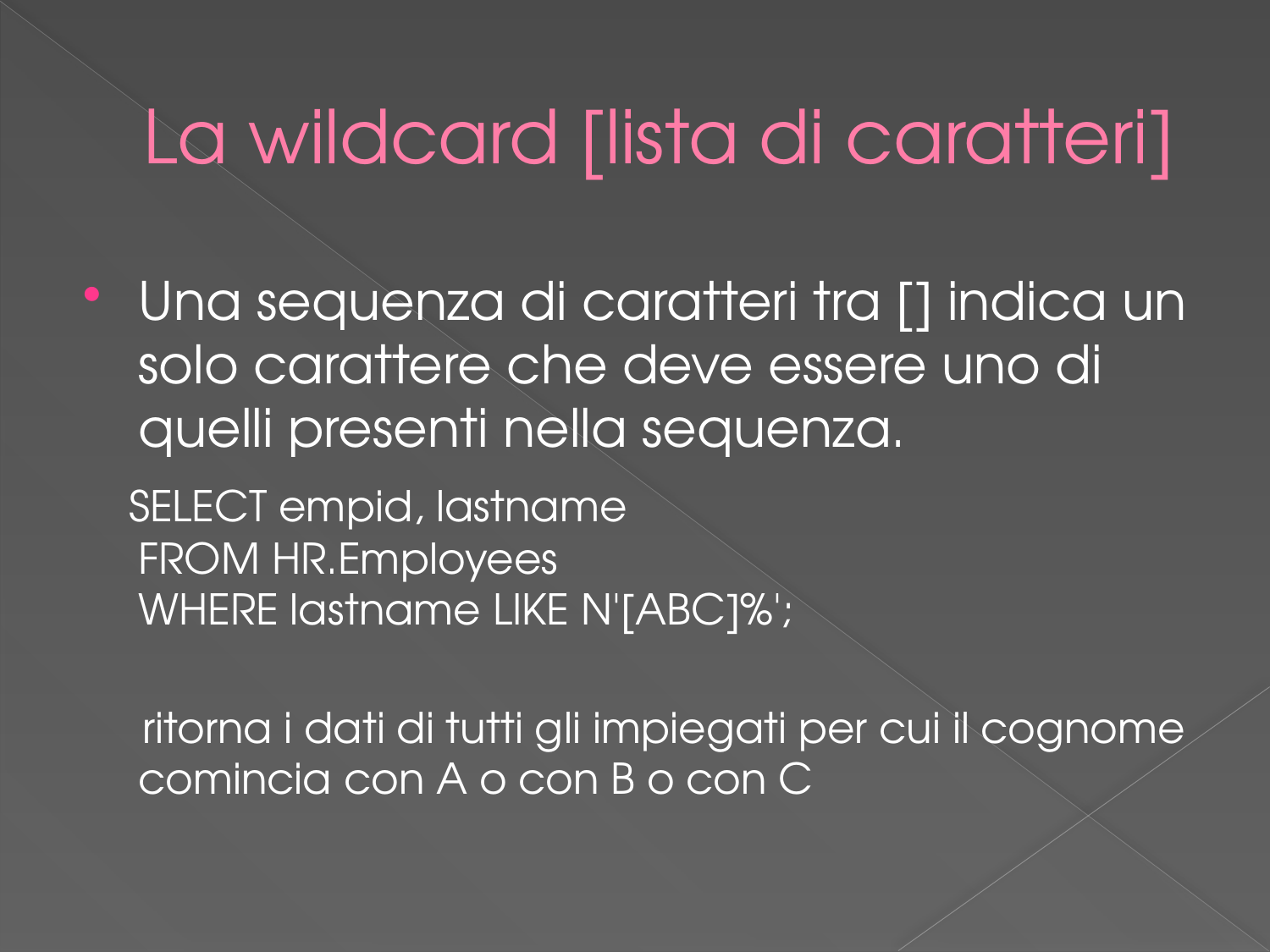

# La wildcard [lista di caratteri]
Una sequenza di caratteri tra [] indica un solo carattere che deve essere uno di quelli presenti nella sequenza.
   SELECT empid, lastname
FROM HR.Employees
WHERE lastname LIKE N'[ABC]%';

     ritorna i dati di tutti gli impiegati per cui il cognome comincia con A o con B o con C